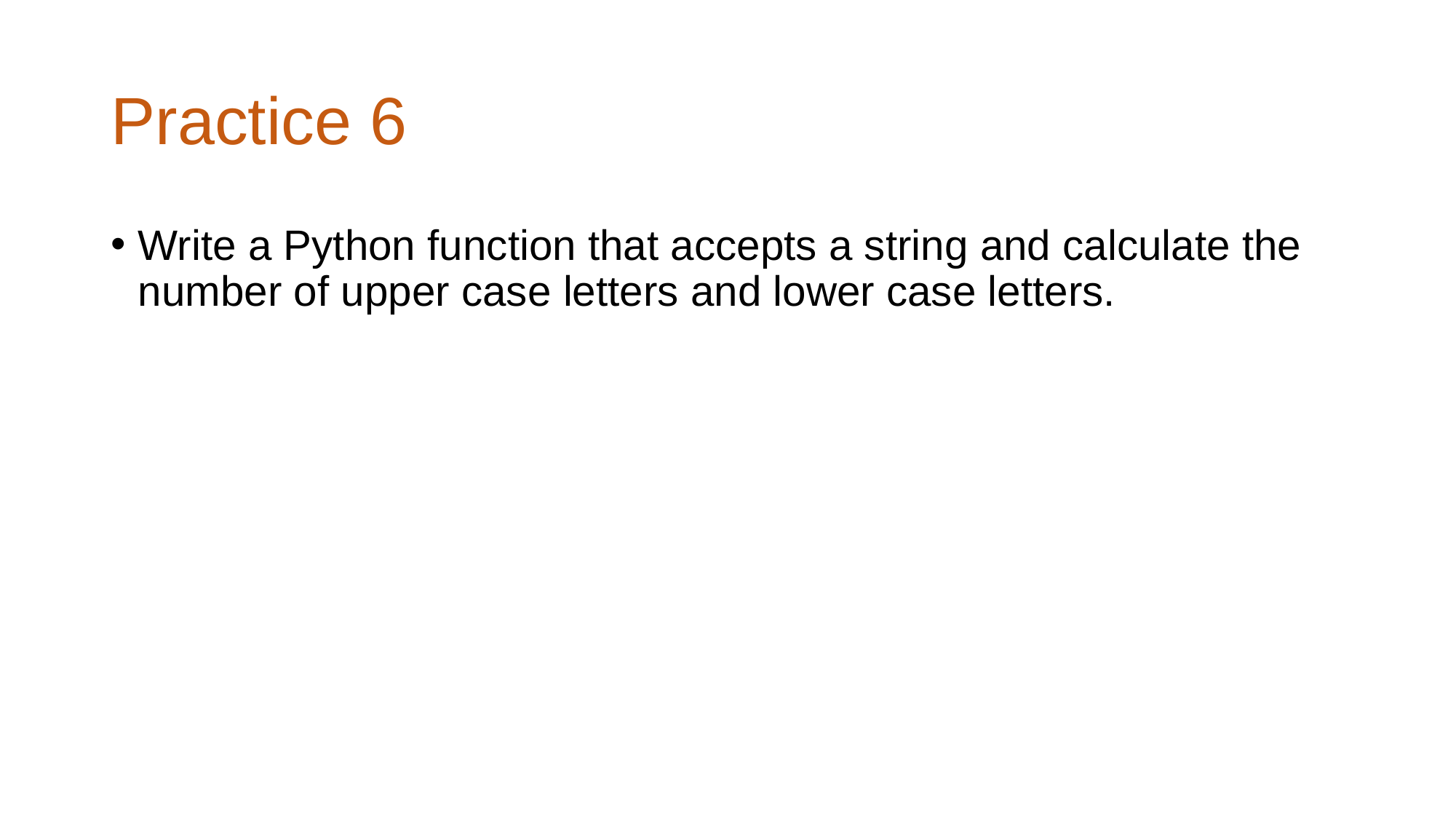

# Practice 6
Write a Python function that accepts a string and calculate the number of upper case letters and lower case letters.